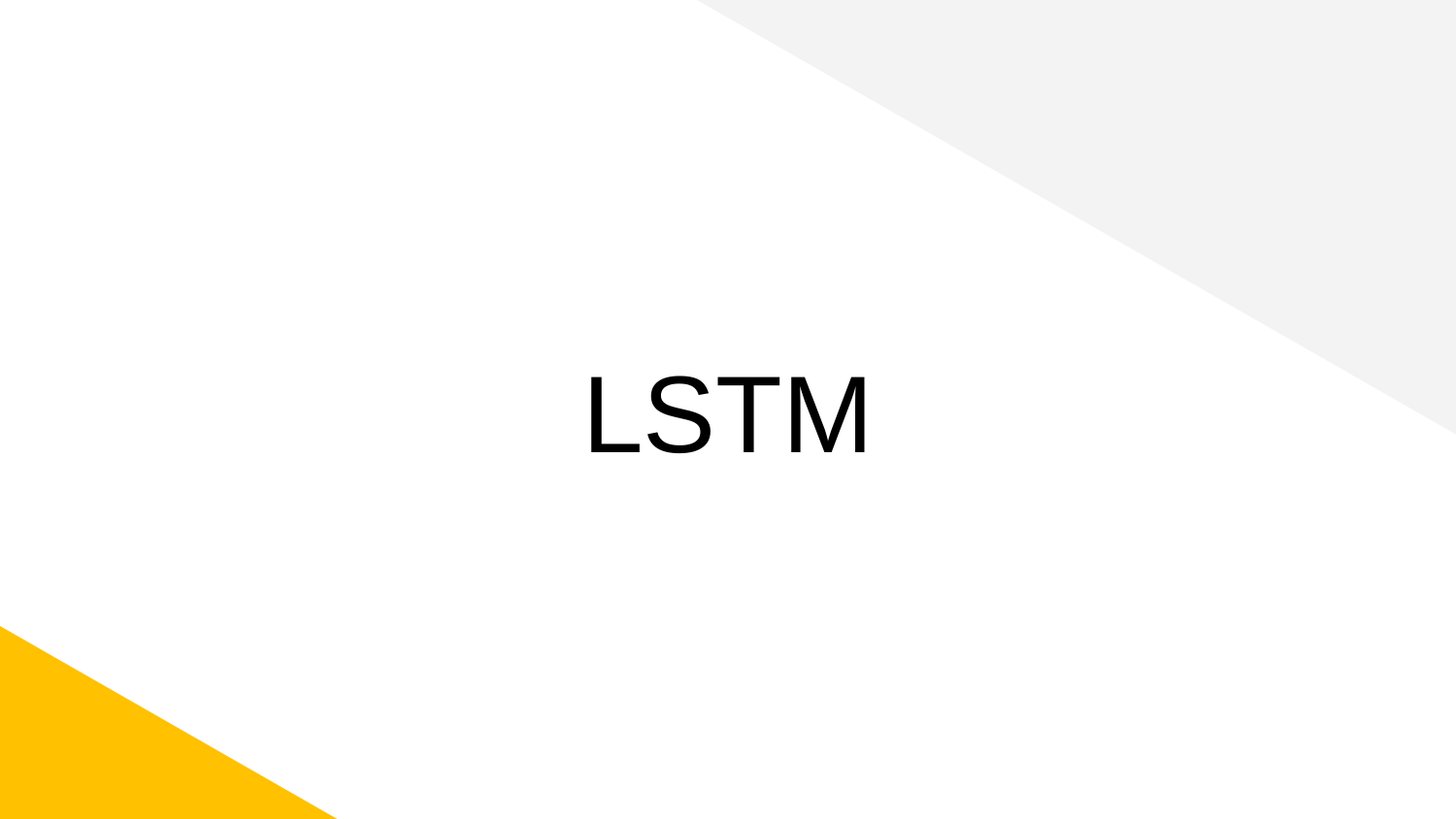

Introduction
Data prep for the model
model -building
Evaluation and Conclusion
# LSTM